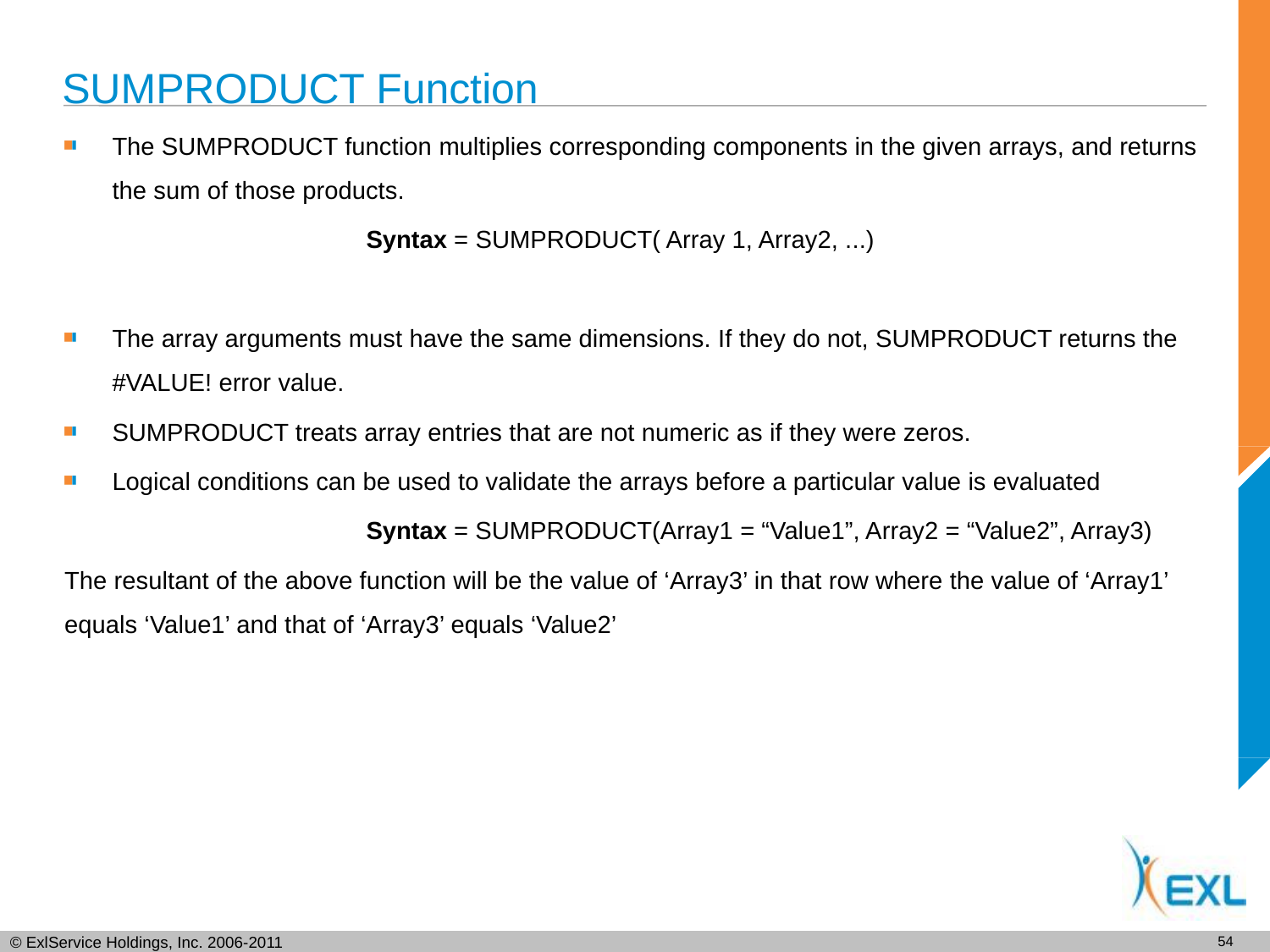

# SUMPRODUCT Function
The SUMPRODUCT function multiplies corresponding components in the given arrays, and returns the sum of those products.
			Syntax = SUMPRODUCT( Array 1, Array2, ...)

The array arguments must have the same dimensions. If they do not, SUMPRODUCT returns the #VALUE! error value.
SUMPRODUCT treats array entries that are not numeric as if they were zeros.
Logical conditions can be used to validate the arrays before a particular value is evaluated
			Syntax = SUMPRODUCT(Array1 = “Value1”, Array2 = “Value2”, Array3)
The resultant of the above function will be the value of ‘Array3’ in that row where the value of ‘Array1’ equals ‘Value1’ and that of ‘Array3’ equals ‘Value2’

54